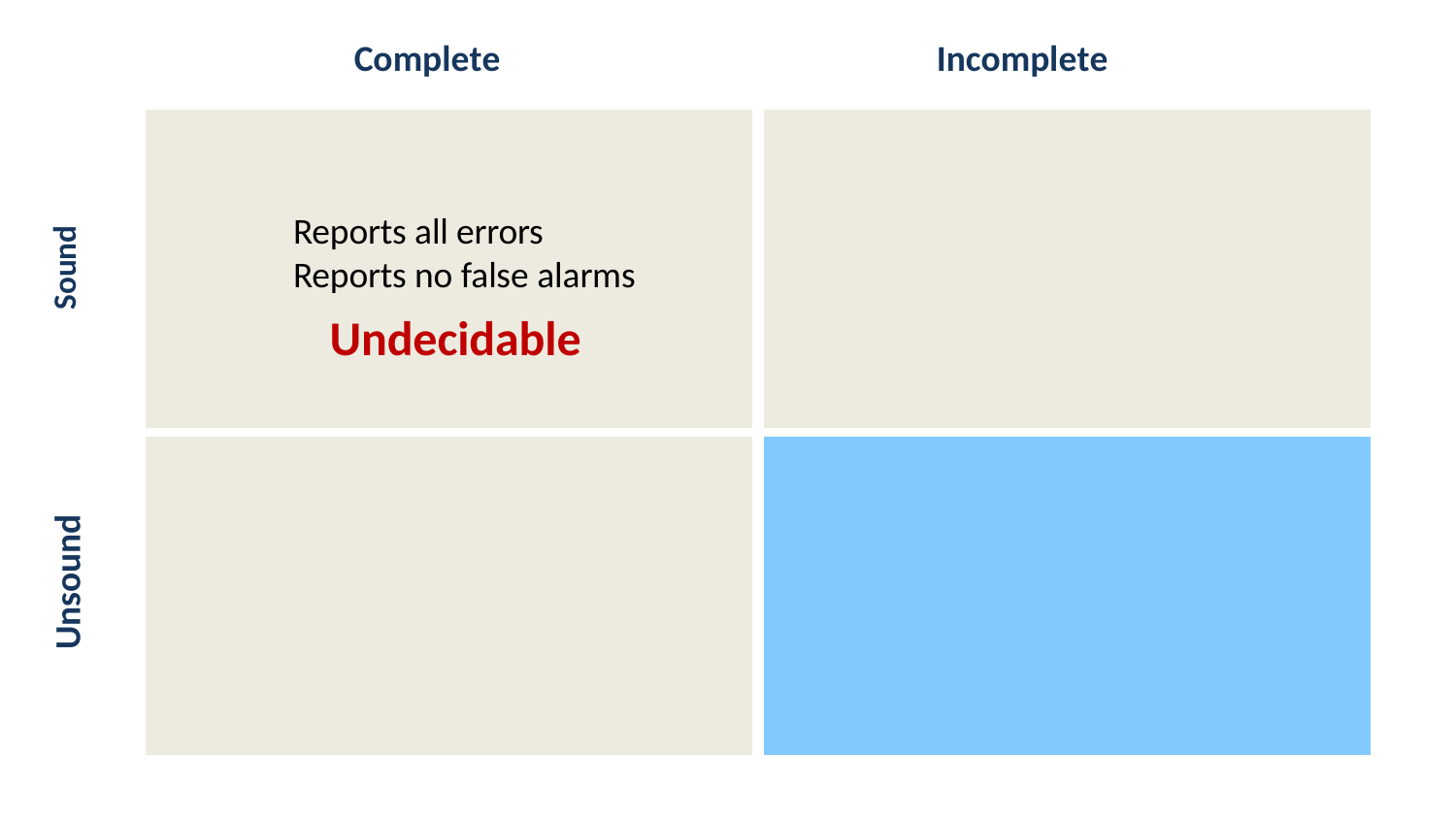

Complete
Incomplete

Reports all errors  Reports no false alarms
Undecidable
Sound

Unsound